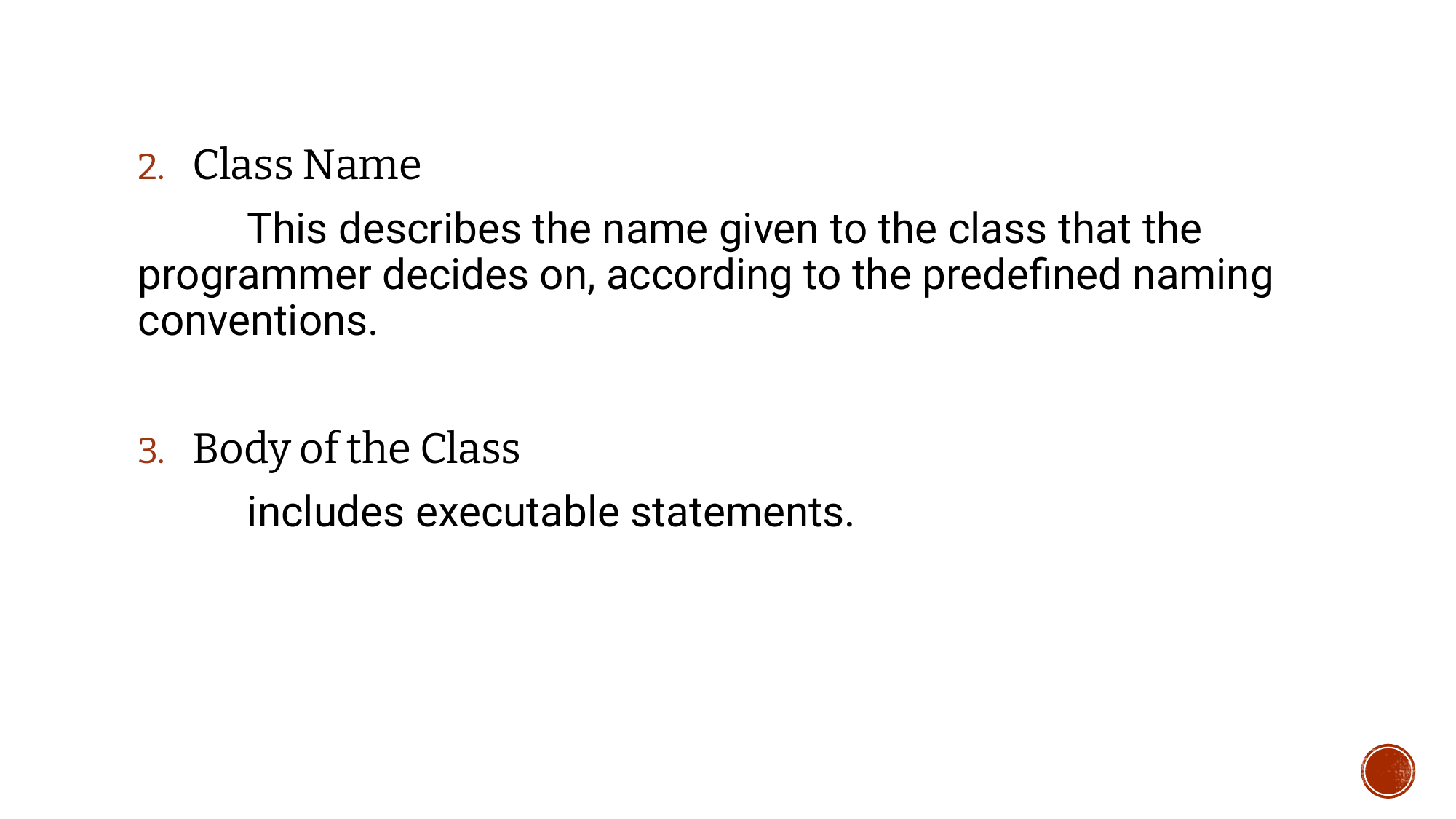

Class Name
	This describes the name given to the class that the programmer decides on, according to the predefined naming conventions.

Body of the Class
	includes executable statements.